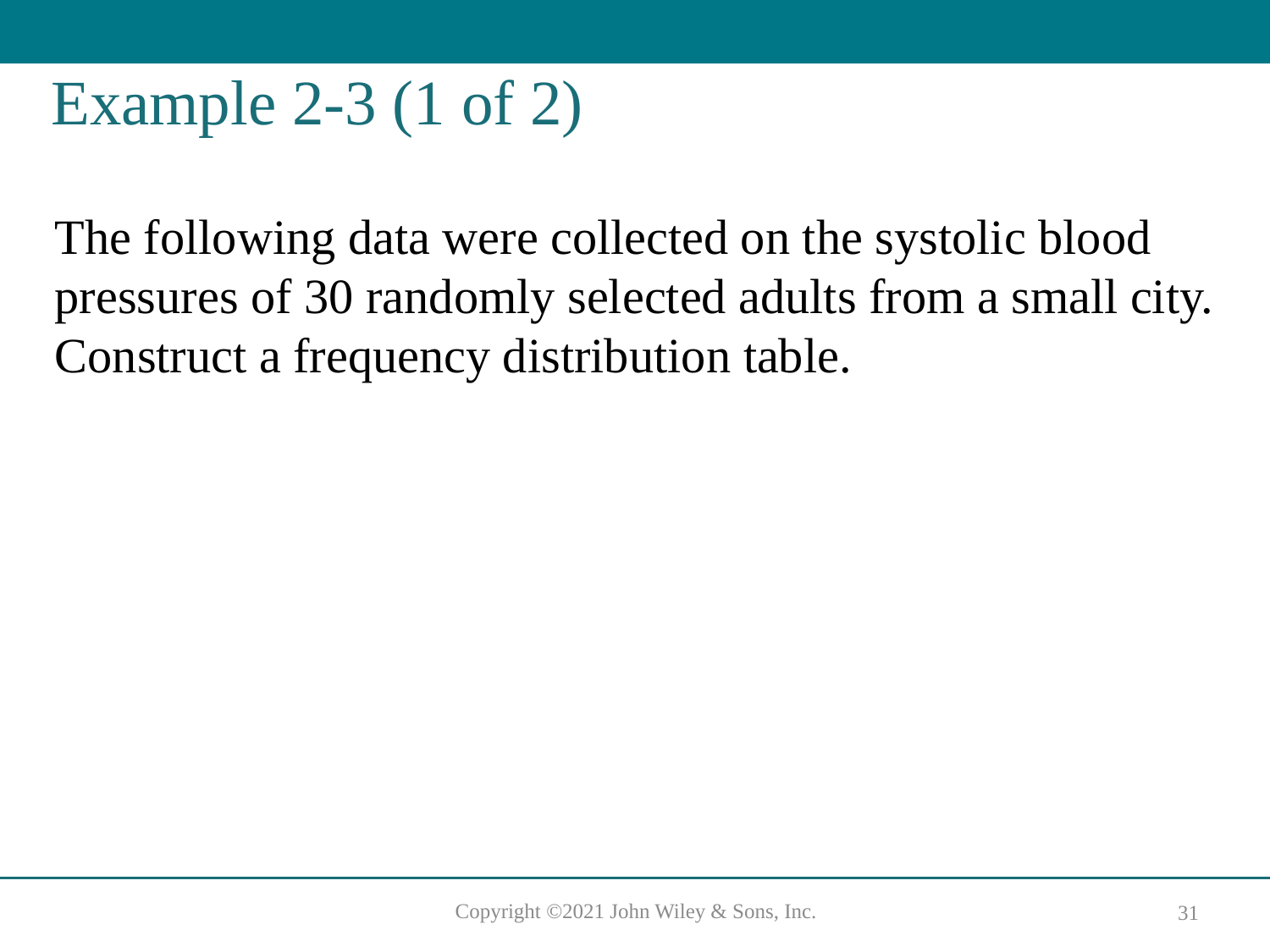

# Example 2-3 (1 of 2)
The following data were collected on the systolic blood pressures of 30 randomly selected adults from a small city. Construct a frequency distribution table.